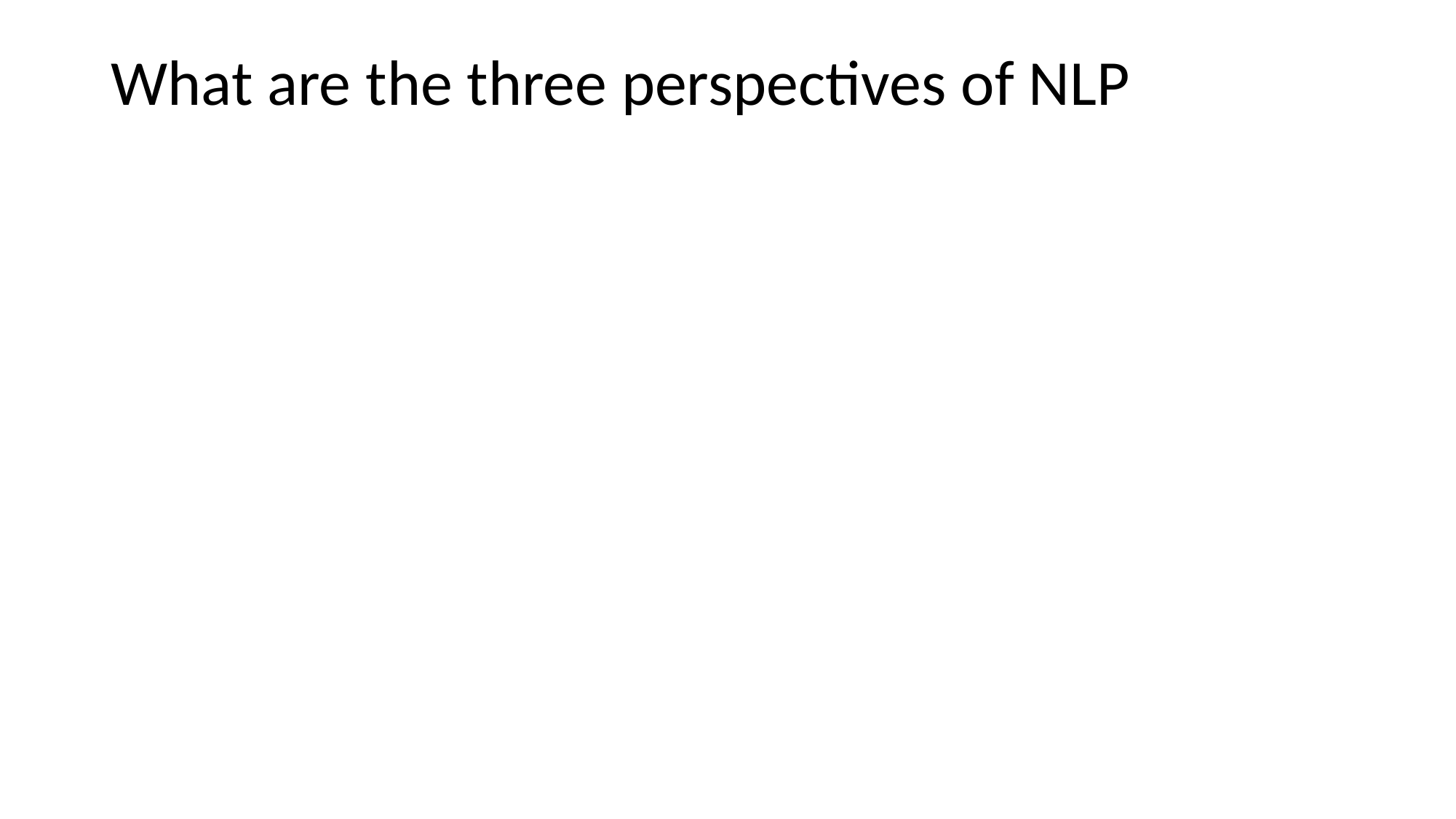

# What are the three perspectives of NLP